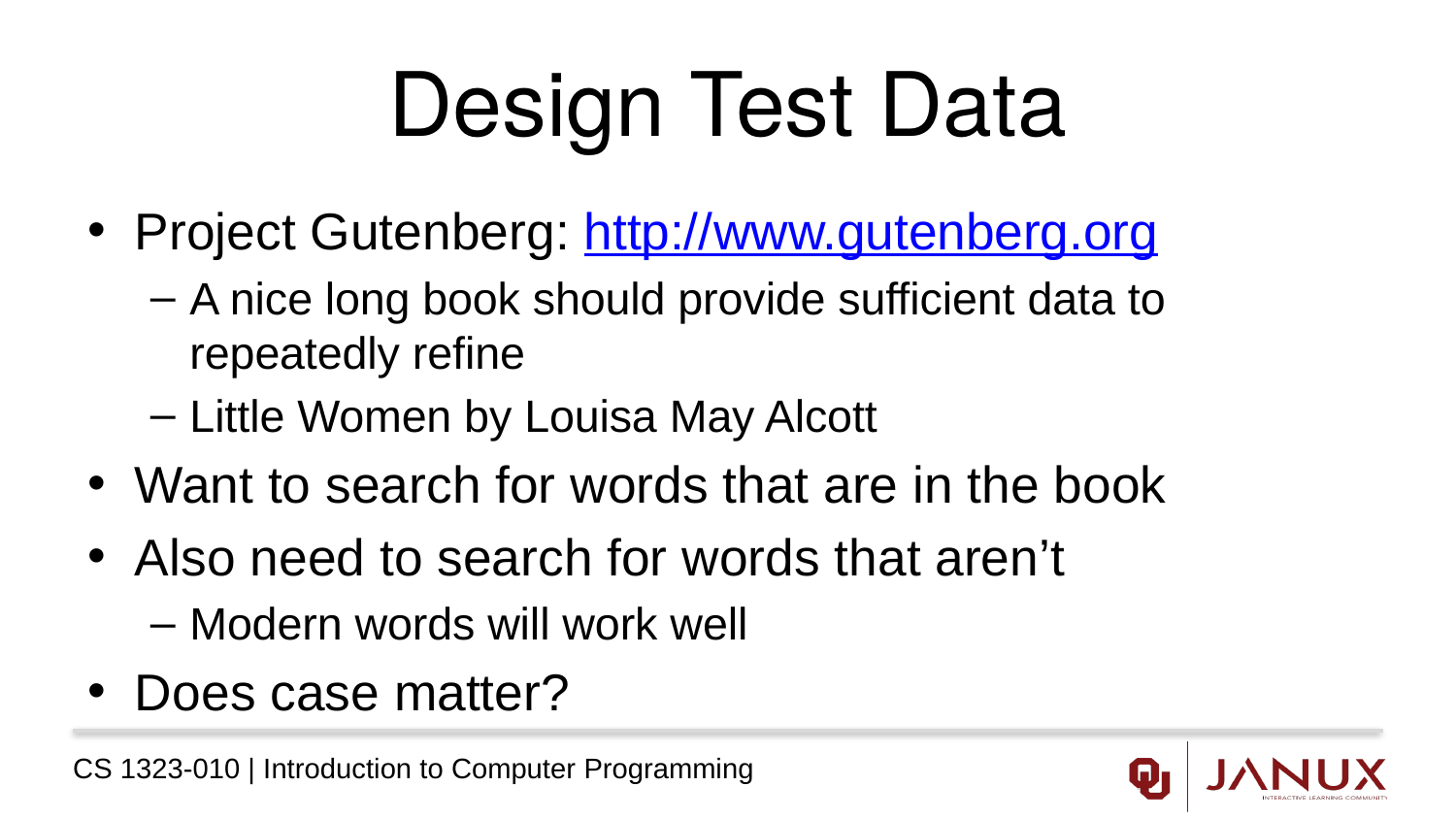

# Design Test Data
Project Gutenberg: http://www.gutenberg.org
A nice long book should provide sufficient data to repeatedly refine
Little Women by Louisa May Alcott
Want to search for words that are in the book
Also need to search for words that aren’t
Modern words will work well
Does case matter?